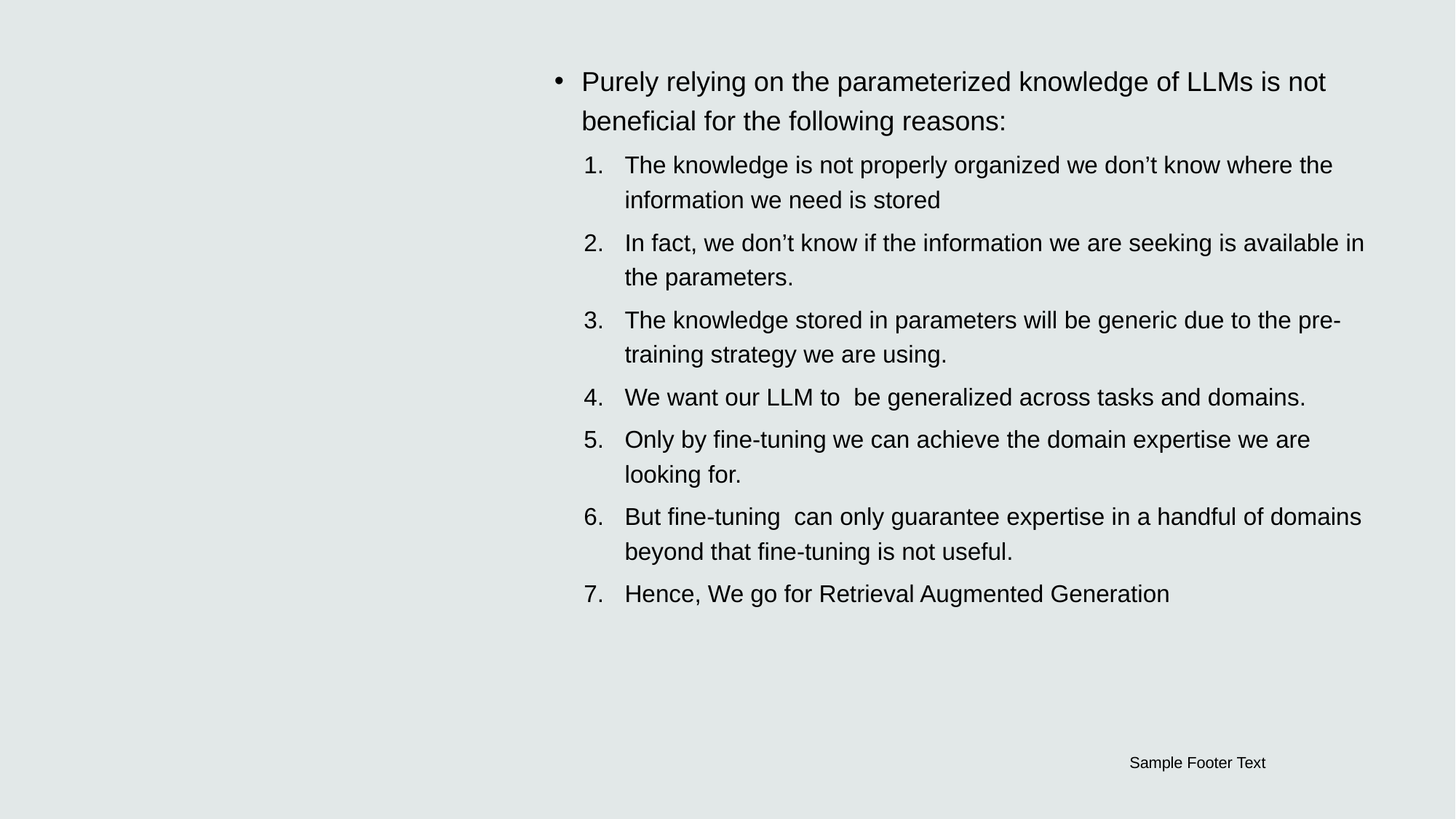

Purely relying on the parameterized knowledge of LLMs is not beneficial for the following reasons:
The knowledge is not properly organized we don’t know where the information we need is stored
In fact, we don’t know if the information we are seeking is available in the parameters.
The knowledge stored in parameters will be generic due to the pre-training strategy we are using.
We want our LLM to  be generalized across tasks and domains.
Only by fine-tuning we can achieve the domain expertise we are looking for.
But fine-tuning  can only guarantee expertise in a handful of domains beyond that fine-tuning is not useful.
Hence, We go for Retrieval Augmented Generation

Sample Footer Text
5